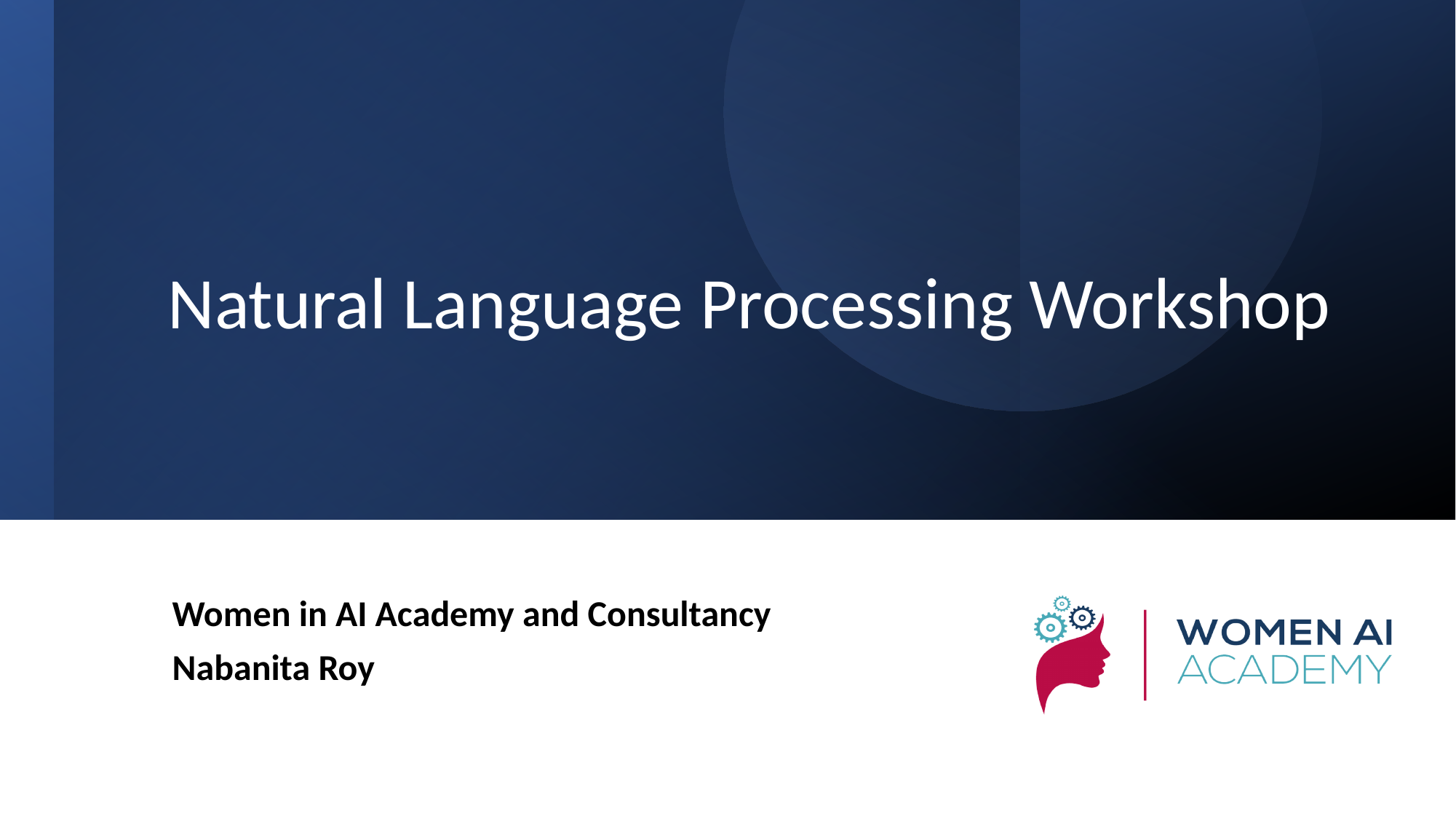

# Natural Language Processing Workshop
Women in AI Academy and Consultancy
Nabanita Roy